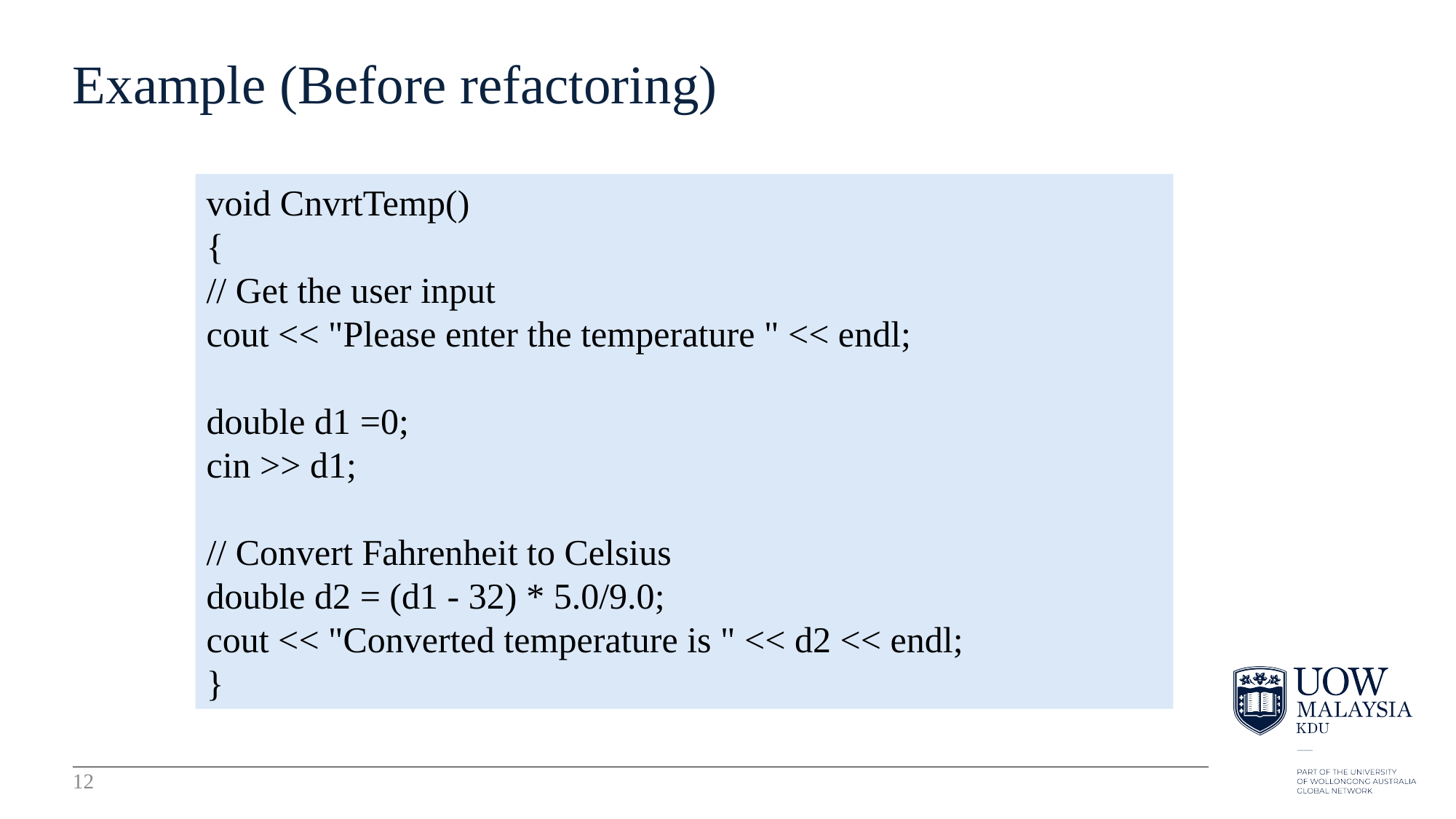

12
# Example (Before refactoring)
void CnvrtTemp()
{
// Get the user input
cout << "Please enter the temperature " << endl;

double d1 =0;
cin >> d1;

// Convert Fahrenheit to Celsius
double d2 = (d1 - 32) * 5.0/9.0;
cout << "Converted temperature is " << d2 << endl;
}